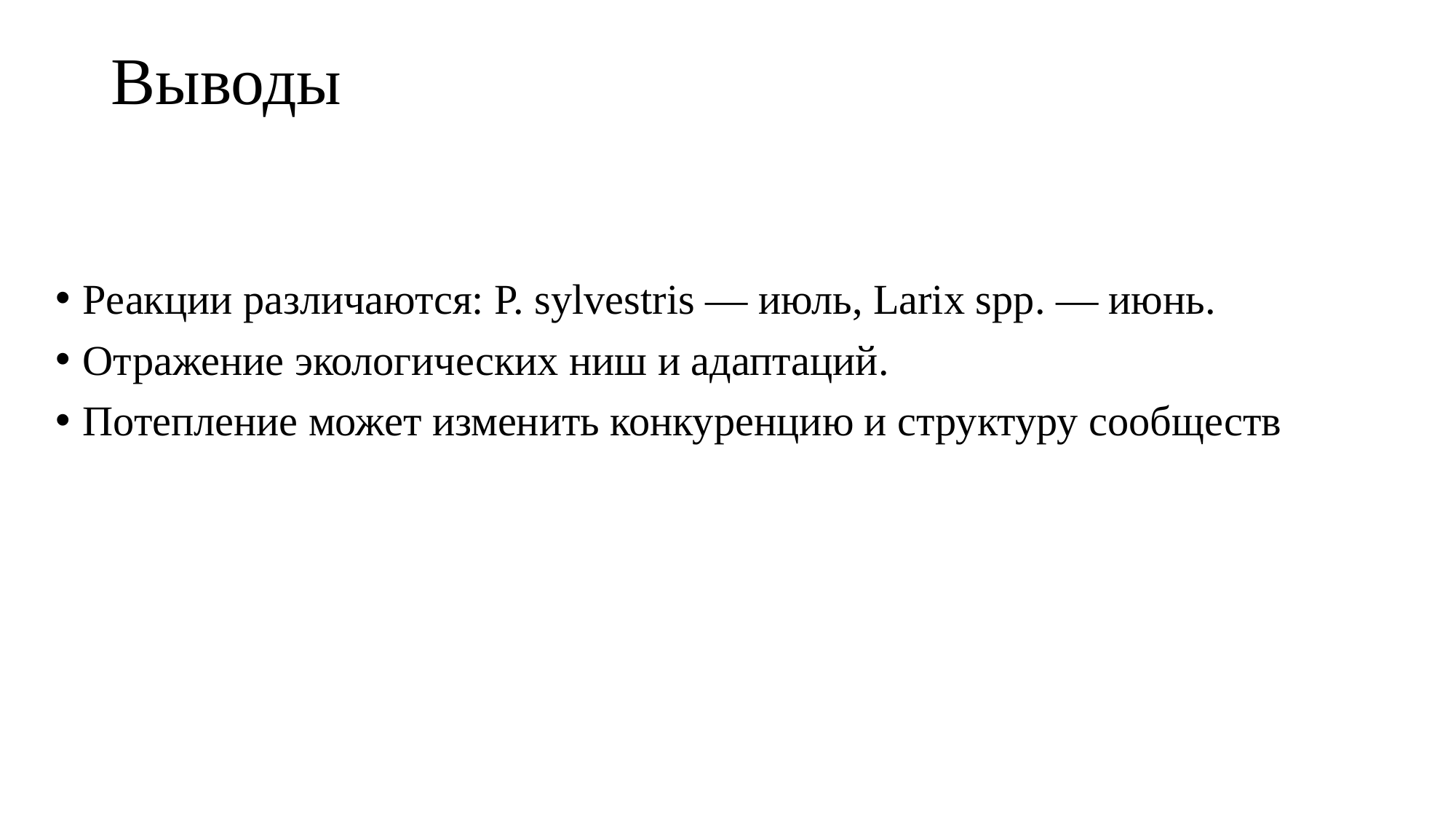

# Выводы
Реакции различаются: P. sylvestris — июль, Larix spp. — июнь.
Отражение экологических ниш и адаптаций.
Потепление может изменить конкуренцию и структуру сообществ